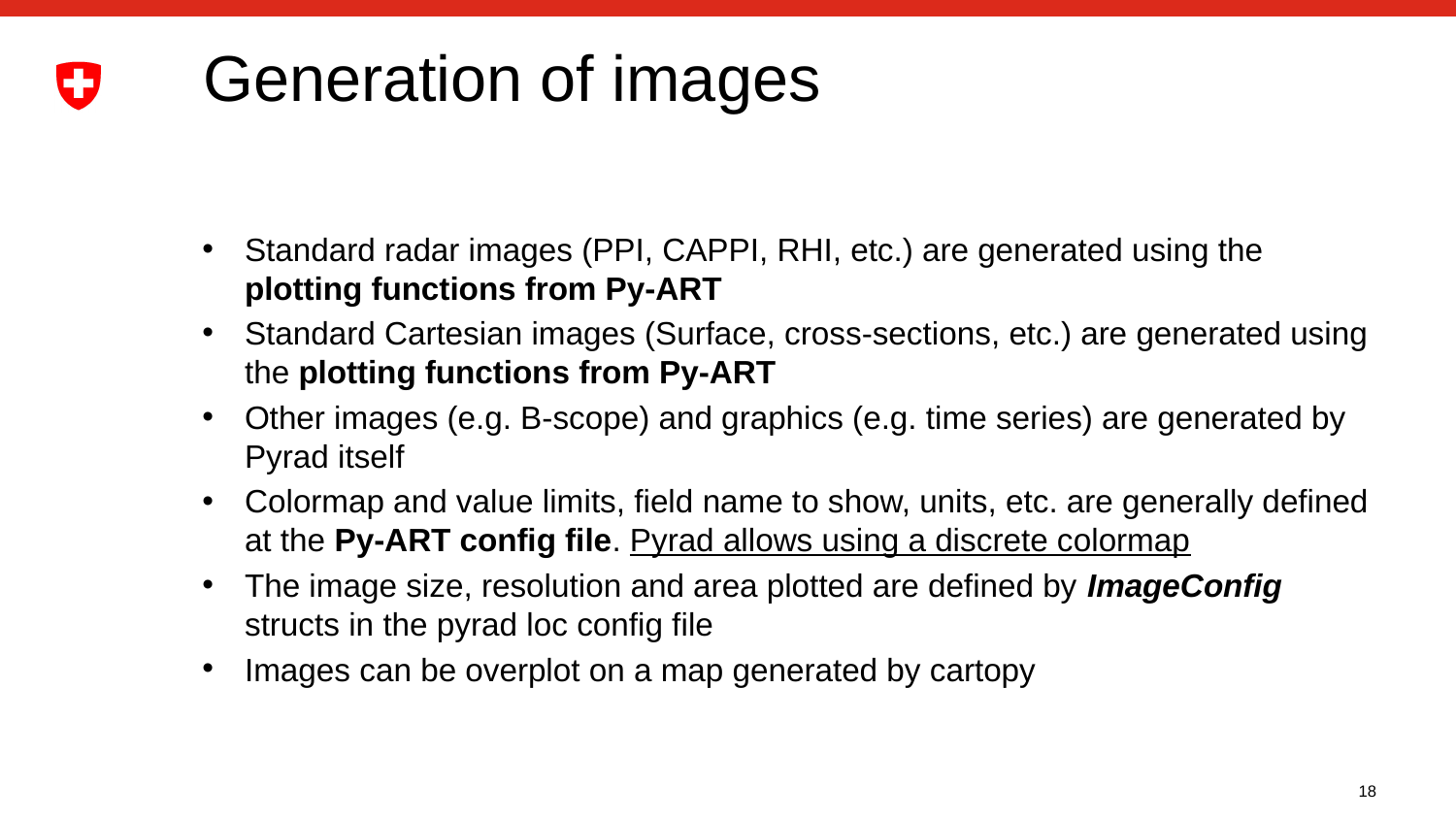

# Generation of images
Standard radar images (PPI, CAPPI, RHI, etc.) are generated using the plotting functions from Py-ART
Standard Cartesian images (Surface, cross-sections, etc.) are generated using the plotting functions from Py-ART
Other images (e.g. B-scope) and graphics (e.g. time series) are generated by Pyrad itself
Colormap and value limits, field name to show, units, etc. are generally defined at the Py-ART config file. Pyrad allows using a discrete colormap
The image size, resolution and area plotted are defined by ImageConfig structs in the pyrad loc config file
Images can be overplot on a map generated by cartopy